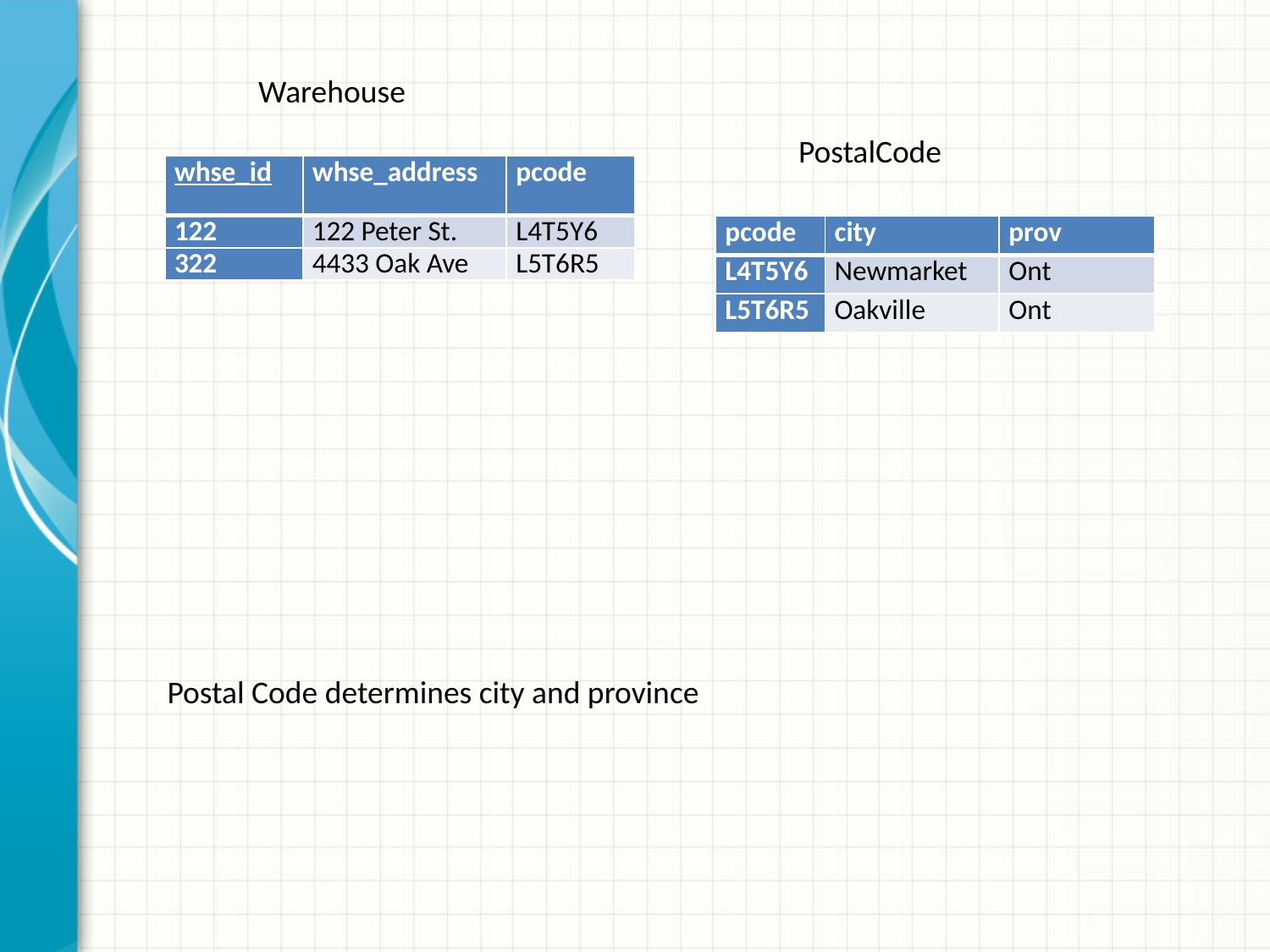

Warehouse
PostalCode
| whse\_id | whse\_address | pcode |
| --- | --- | --- |
| 122 | 122 Peter St. | L4T5Y6 |
| 322 | 4433 Oak Ave | L5T6R5 |
| pcode | city | prov |
| --- | --- | --- |
| L4T5Y6 | Newmarket | Ont |
| L5T6R5 | Oakville | Ont |
Postal Code determines city and province